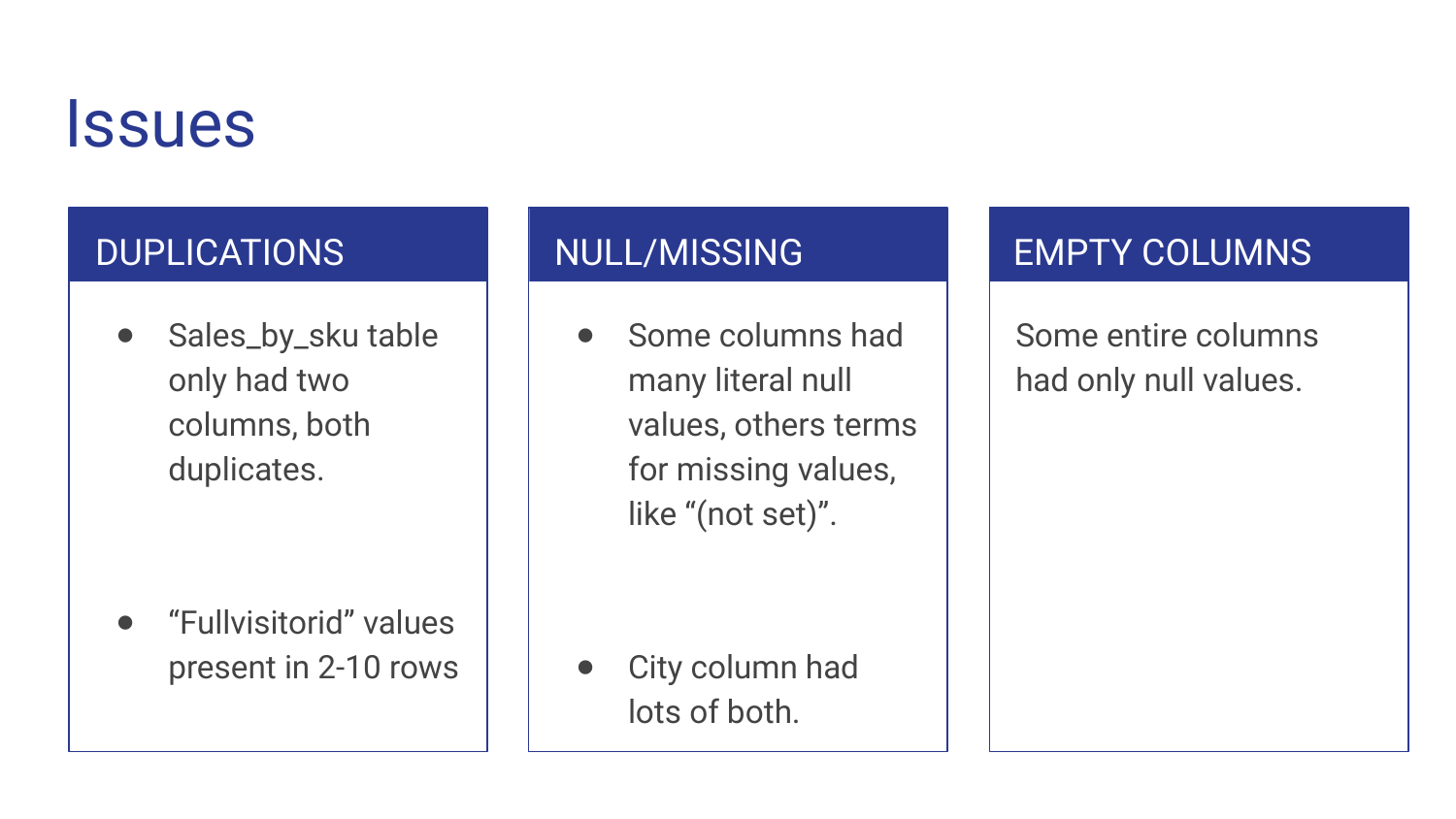

# Issues

DUPLICATIONS

NULL/MISSING

EMPTY COLUMNS
Sales_by_sku table only had two columns, both duplicates.

“Fullvisitorid” values present in 2-10 rows
Some columns had many literal null values, others terms for missing values, like “(not set)”.

City column had lots of both.
Some entire columns had only null values.